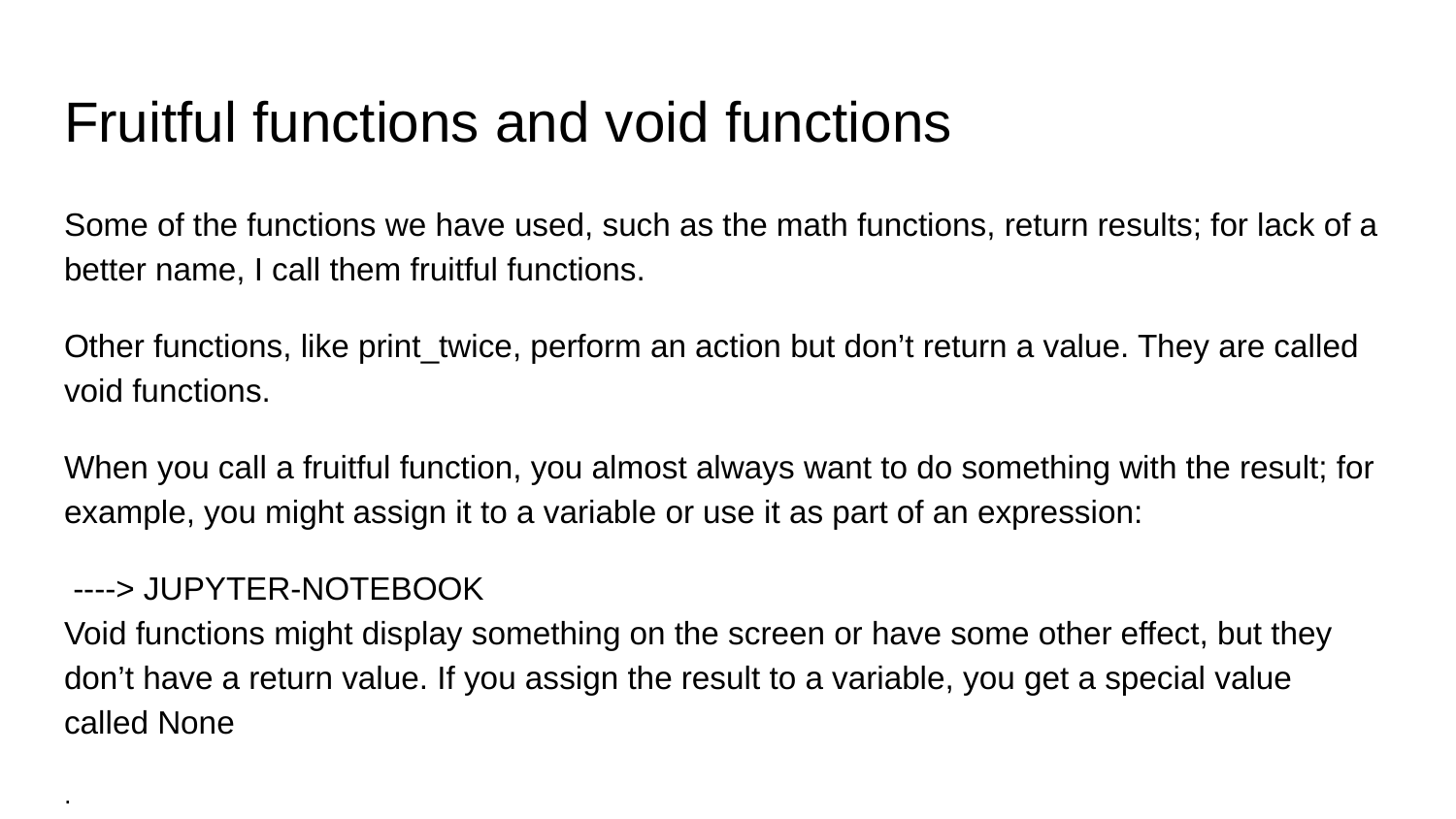

# Fruitful functions and void functions
Some of the functions we have used, such as the math functions, return results; for lack of a better name, I call them fruitful functions.
Other functions, like print_twice, perform an action but don’t return a value. They are called void functions.
When you call a fruitful function, you almost always want to do something with the result; for example, you might assign it to a variable or use it as part of an expression:
 ----> JUPYTER-NOTEBOOK
Void functions might display something on the screen or have some other effect, but they don’t have a return value. If you assign the result to a variable, you get a special value  called None
.